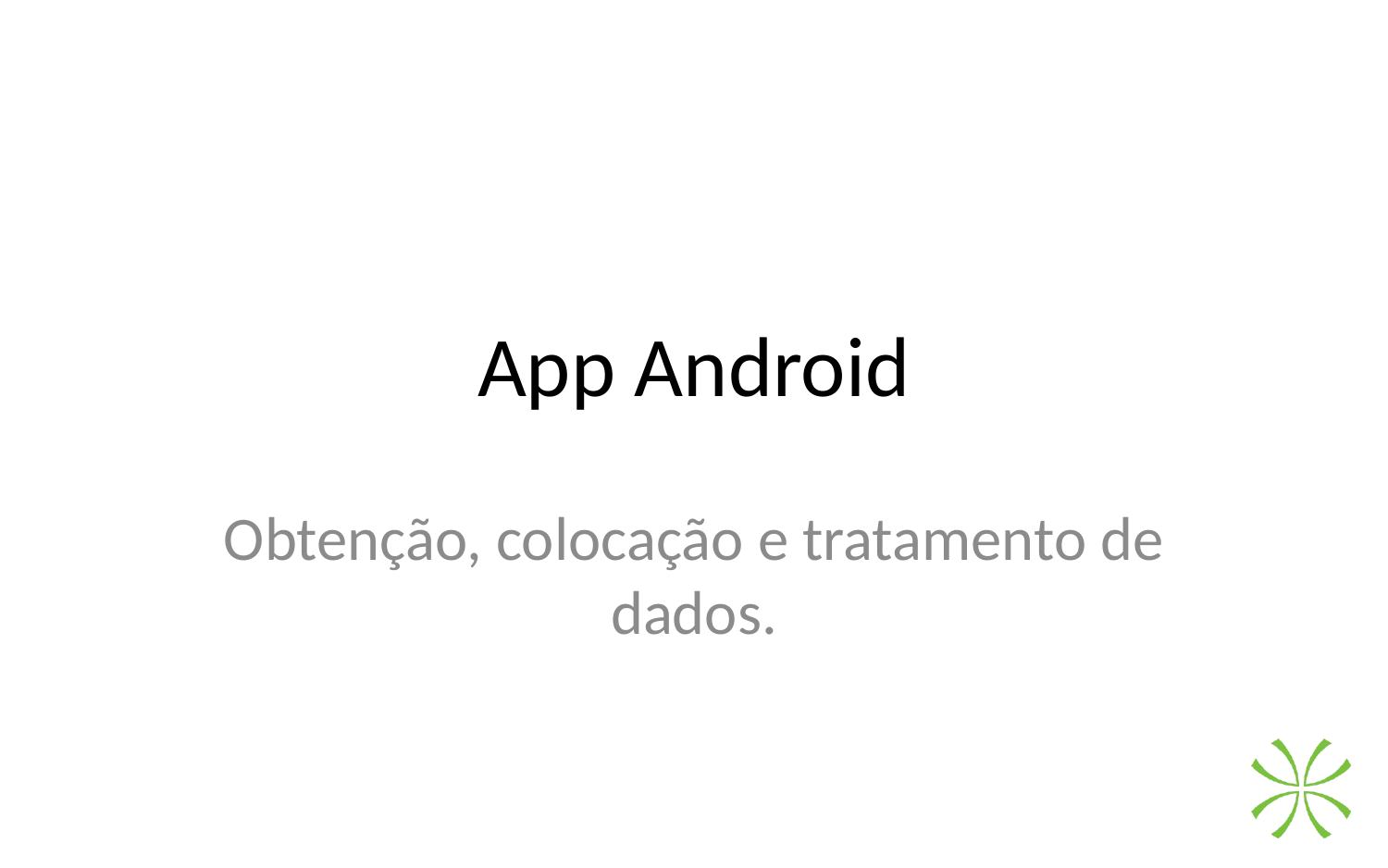

# App Android
Obtenção, colocação e tratamento de dados.